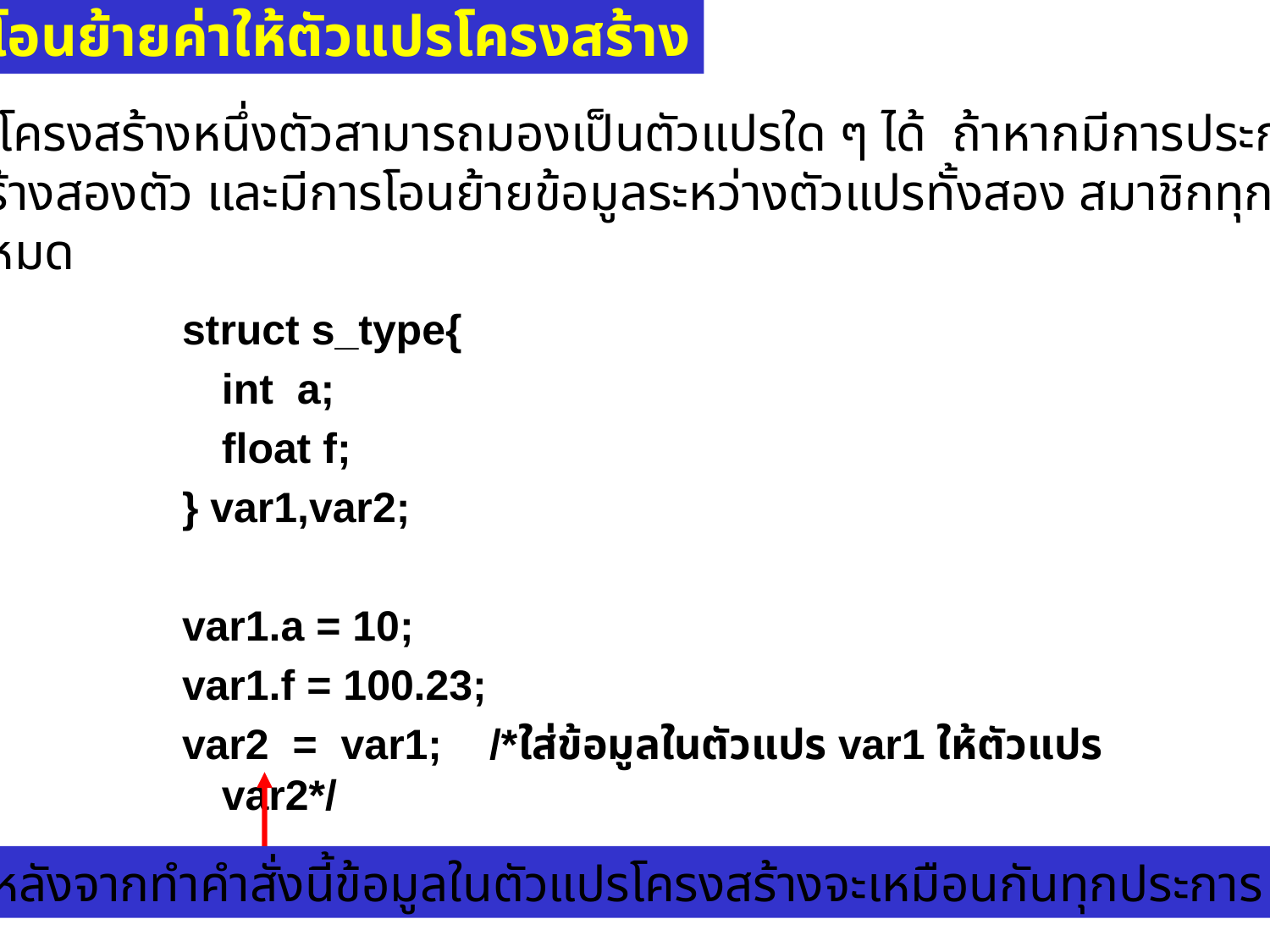

การโอนย้ายค่าให้ตัวแปรโครงสร้าง
ตัวแปรโครงสร้างหนึ่งตัวสามารถมองเป็นตัวแปรใด ๆ ได้  ถ้าหากมีการประกาศตัวแปร
โครงสร้างสองตัว และมีการโอนย้ายข้อมูลระหว่างตัวแปรทั้งสอง สมาชิกทุกตัวจะมีค่า
เท่ากันหมด
struct s_type{
	int  a;
	float f;
} var1,var2;

var1.a = 10;
var1.f = 100.23;
var2  =  var1;    /*ใส่ข้อมูลในตัวแปร var1 ให้ตัวแปร var2*/

หลังจากทำคำสั่งนี้ข้อมูลในตัวแปรโครงสร้างจะเหมือนกันทุกประการ